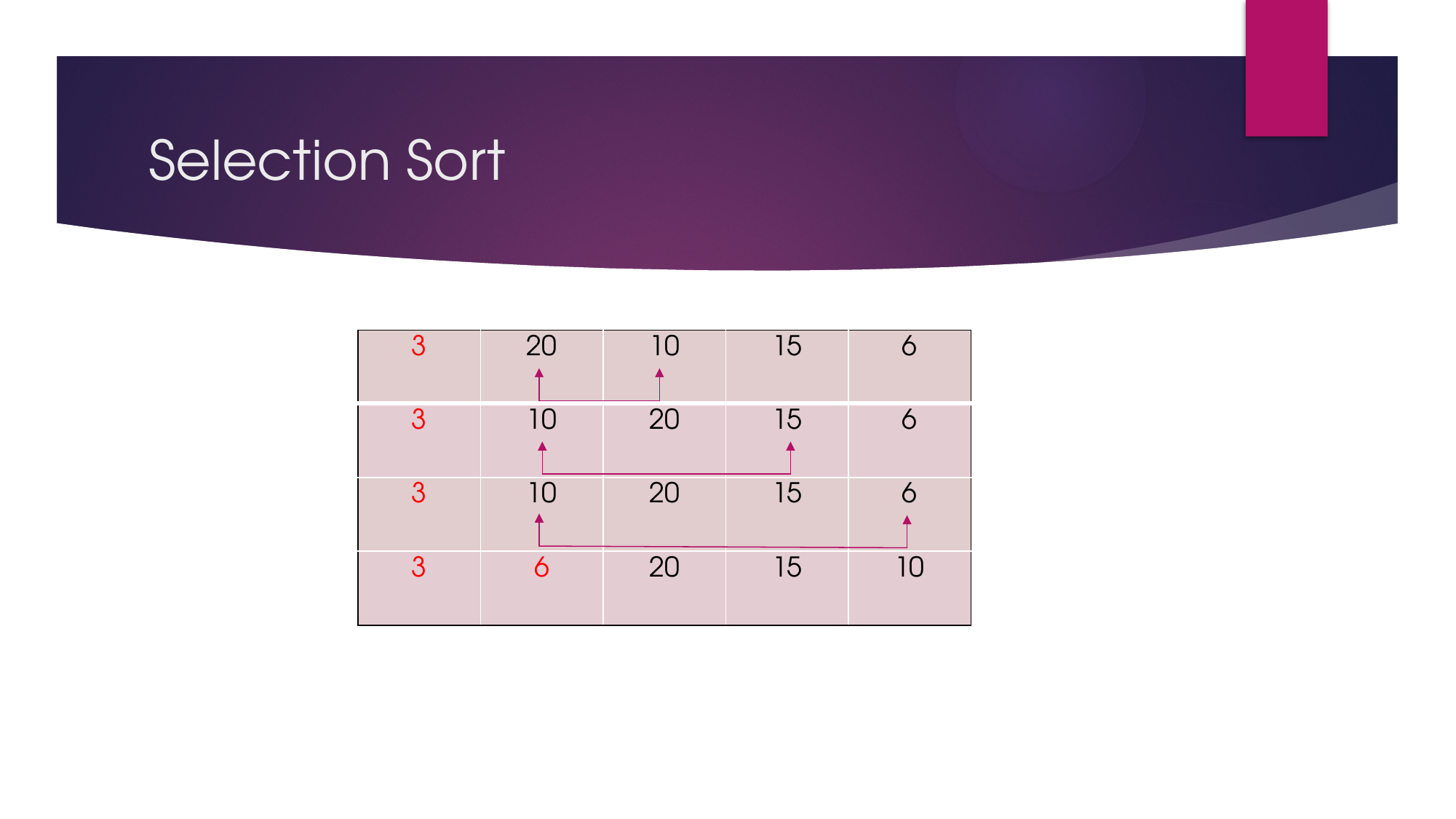

# Selection Sort
| 3 | 20 | 10 | 15 | 6 |
| --- | --- | --- | --- | --- |
| 3 | 10 | 20 | 15 | 6 |
| 3 | 10 | 20 | 15 | 6 |
| 3 | 6 | 20 | 15 | 10 |